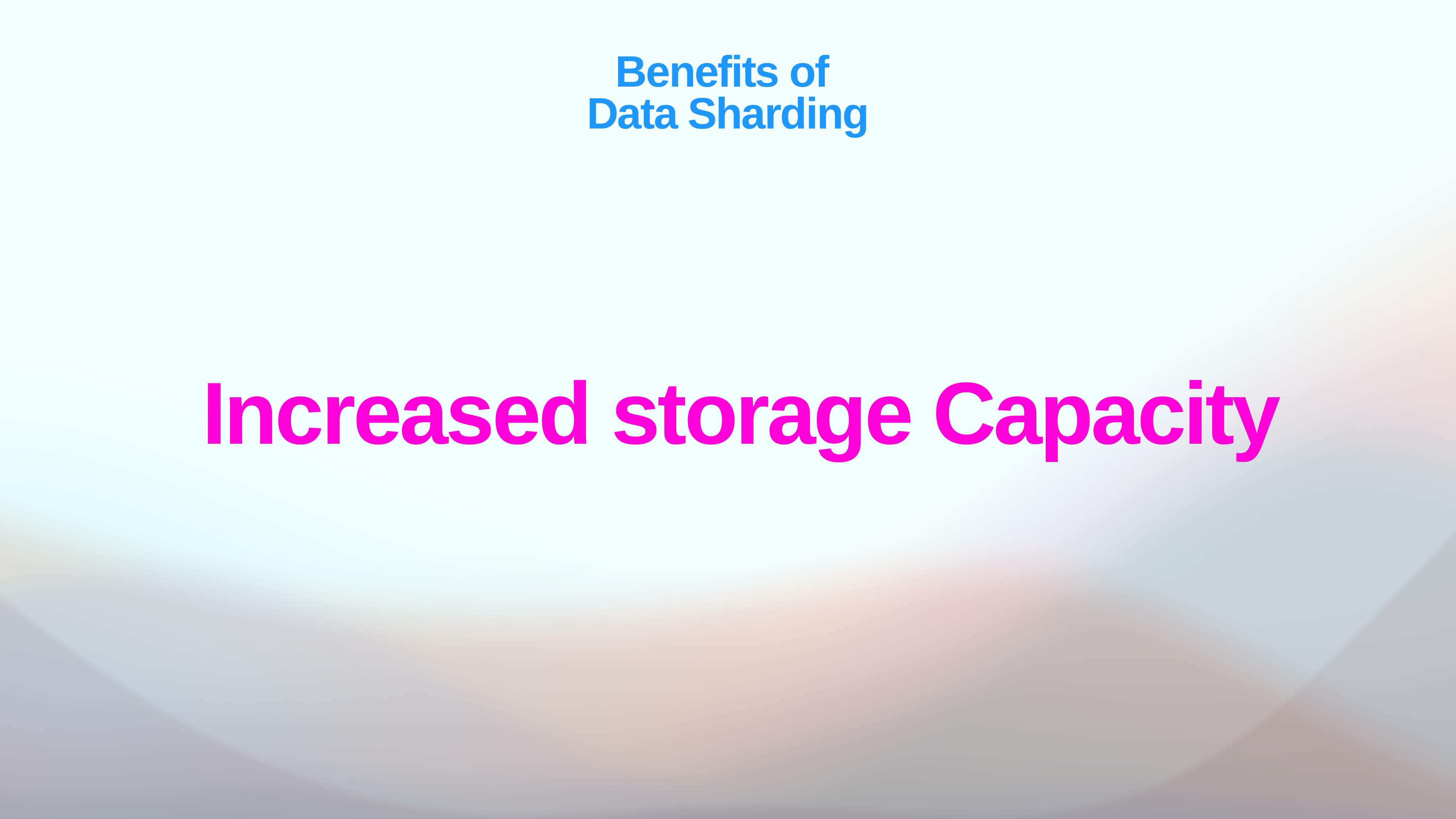

# Benefits of
Data Sharding
Increased storage Capacity